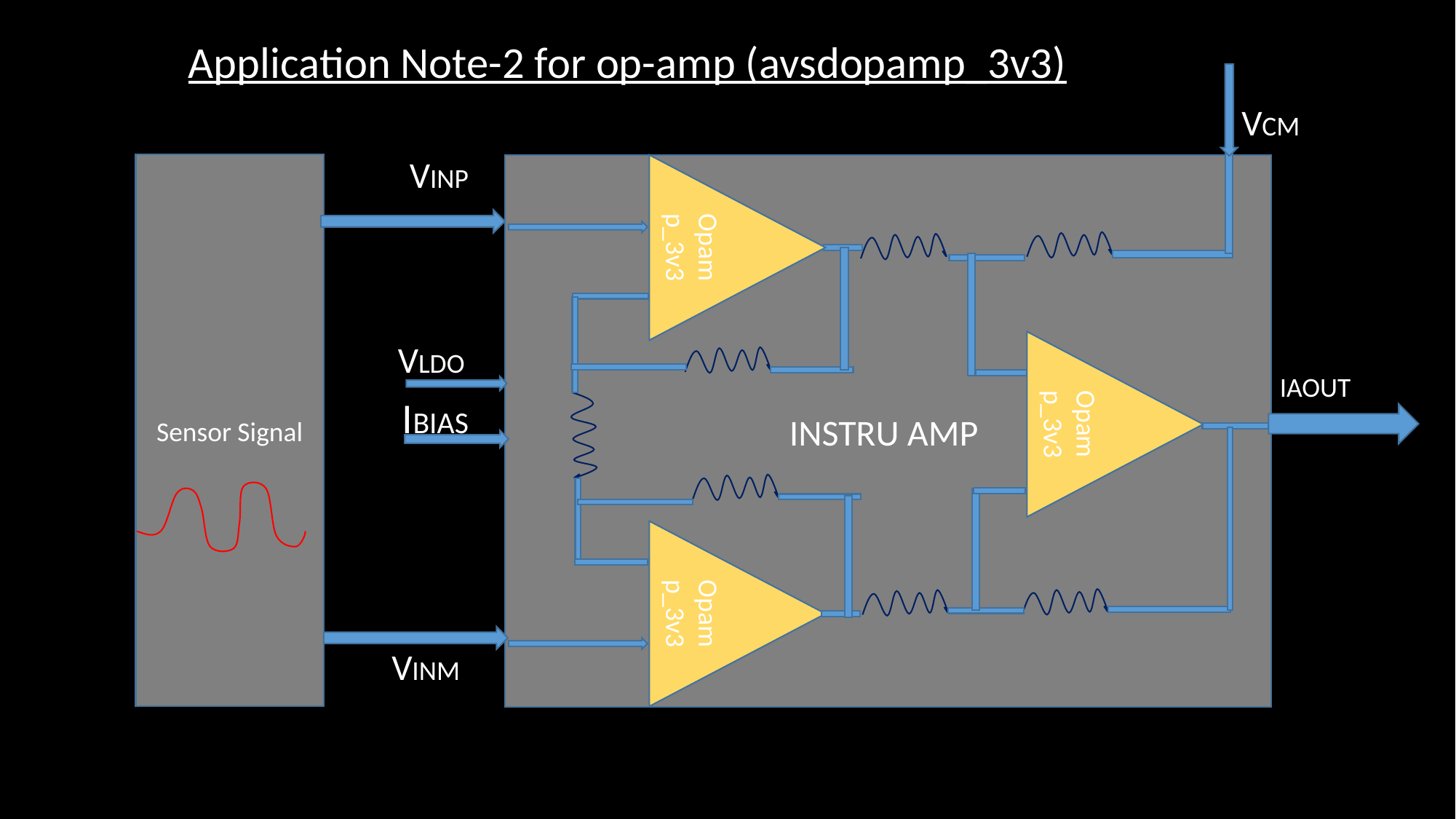

# Application Note-2 for op-amp (avsdopamp_3v3)

VCM
VINP

Sensor Signal
INSTRU AMP
Opamp_3v3

VLDO
Opamp_3v3

IAOUT

IBIAS

Opamp_3v3

VINM